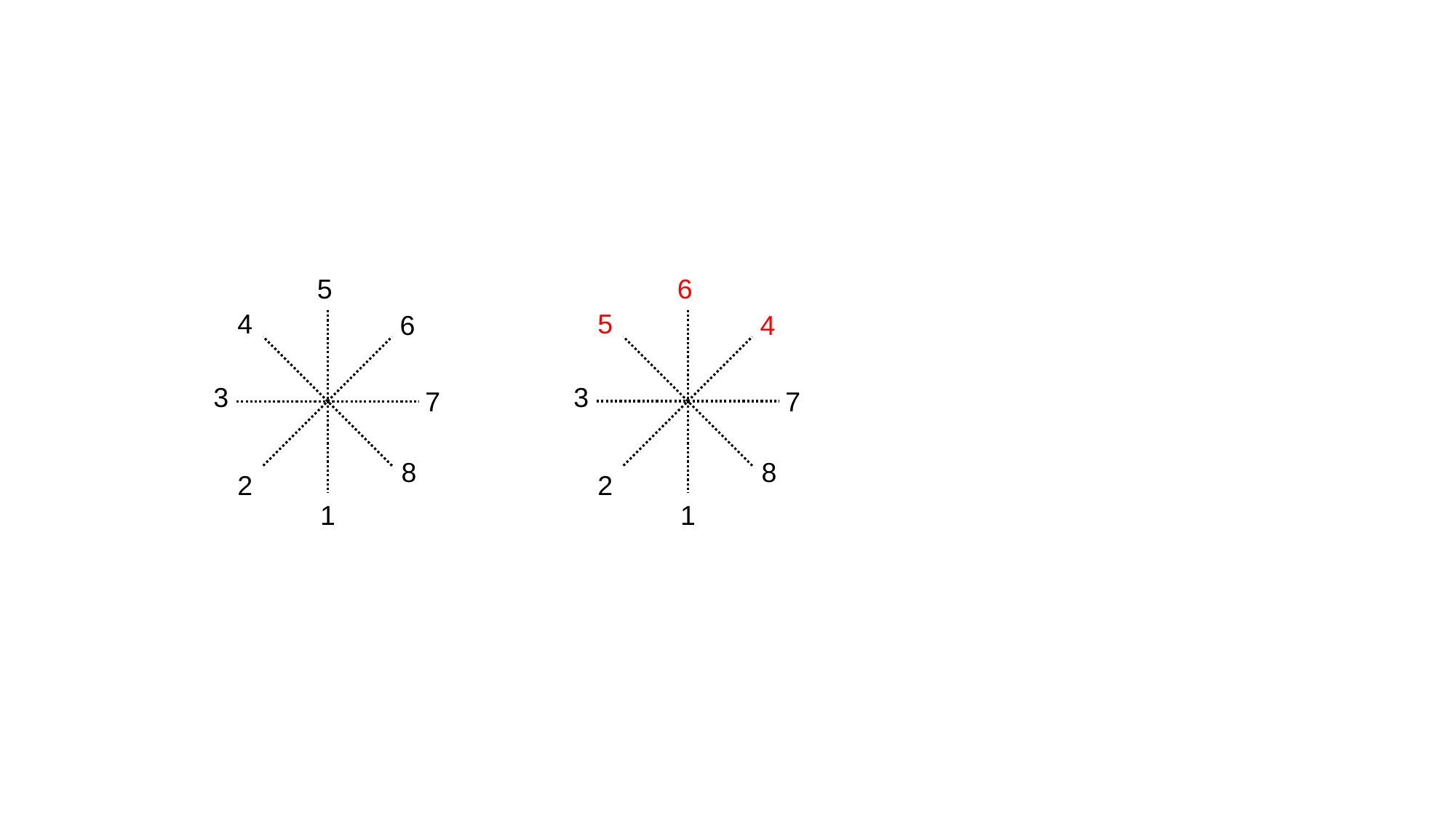

6
5
5
4
4
6
3
3
7
7
8
8
2
2
1
1